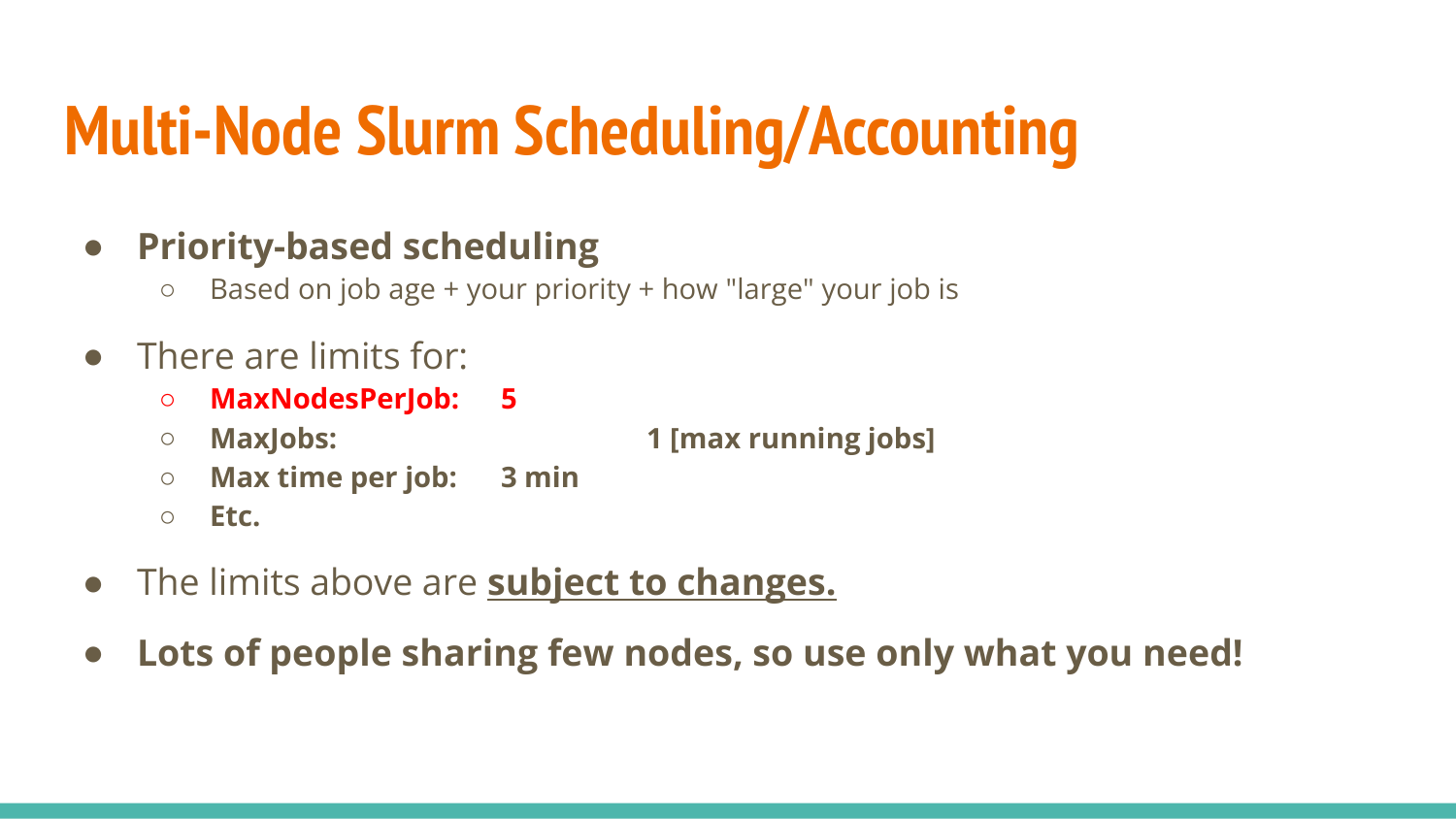

# Multi-Node Slurm Scheduling/Accounting
Priority-based scheduling
Based on job age + your priority + how "large" your job is
There are limits for:
MaxNodesPerJob: 	5
MaxJobs: 			1 [max running jobs]
Max time per job: 	3 min
Etc.
The limits above are subject to changes.
Lots of people sharing few nodes, so use only what you need!